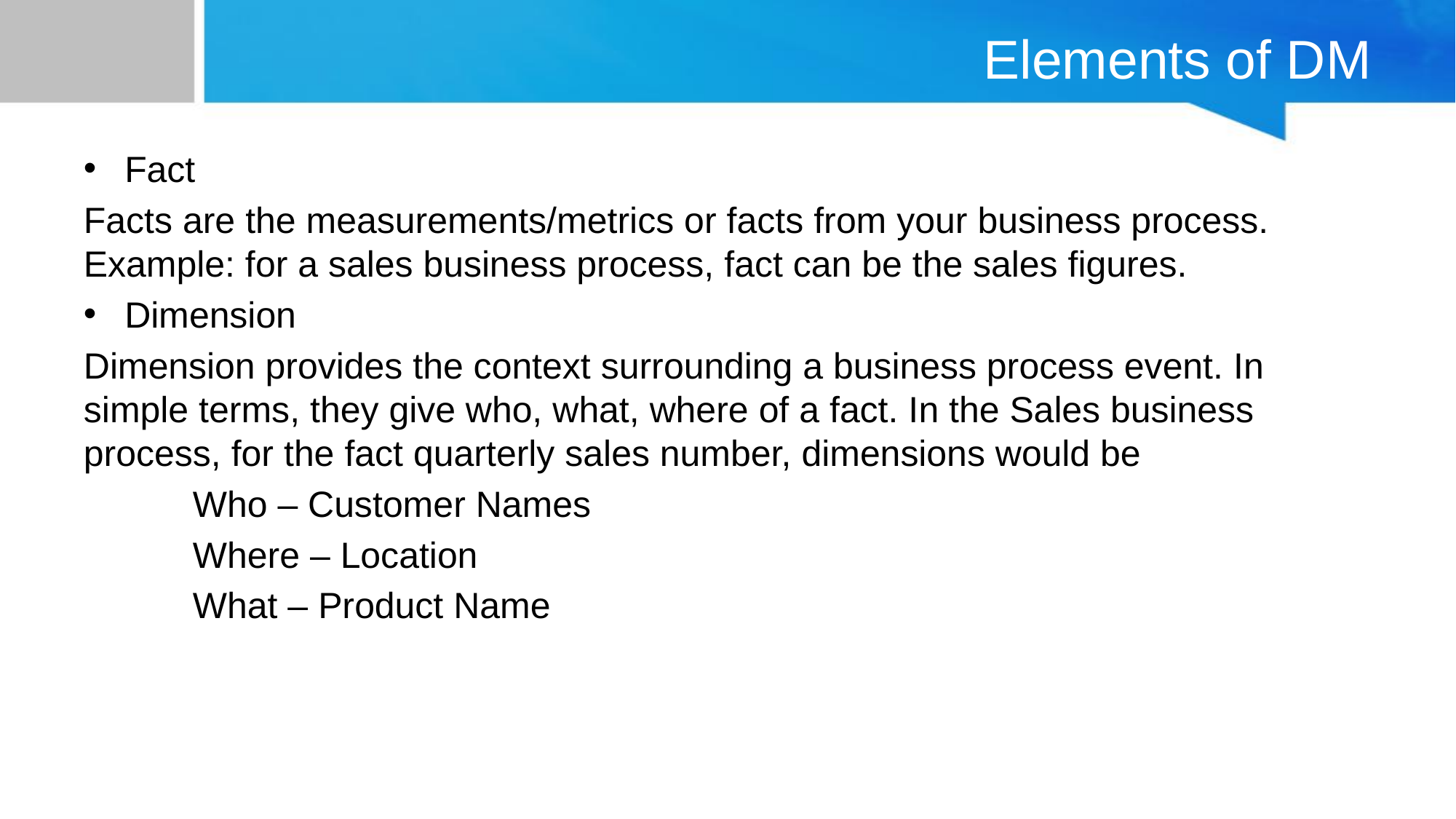

# Elements of DM
Fact
Facts are the measurements/metrics or facts from your business process. Example: for a sales business process, fact can be the sales figures.
Dimension
Dimension provides the context surrounding a business process event. In simple terms, they give who, what, where of a fact. In the Sales business process, for the fact quarterly sales number, dimensions would be
	Who – Customer Names
	Where – Location
	What – Product Name